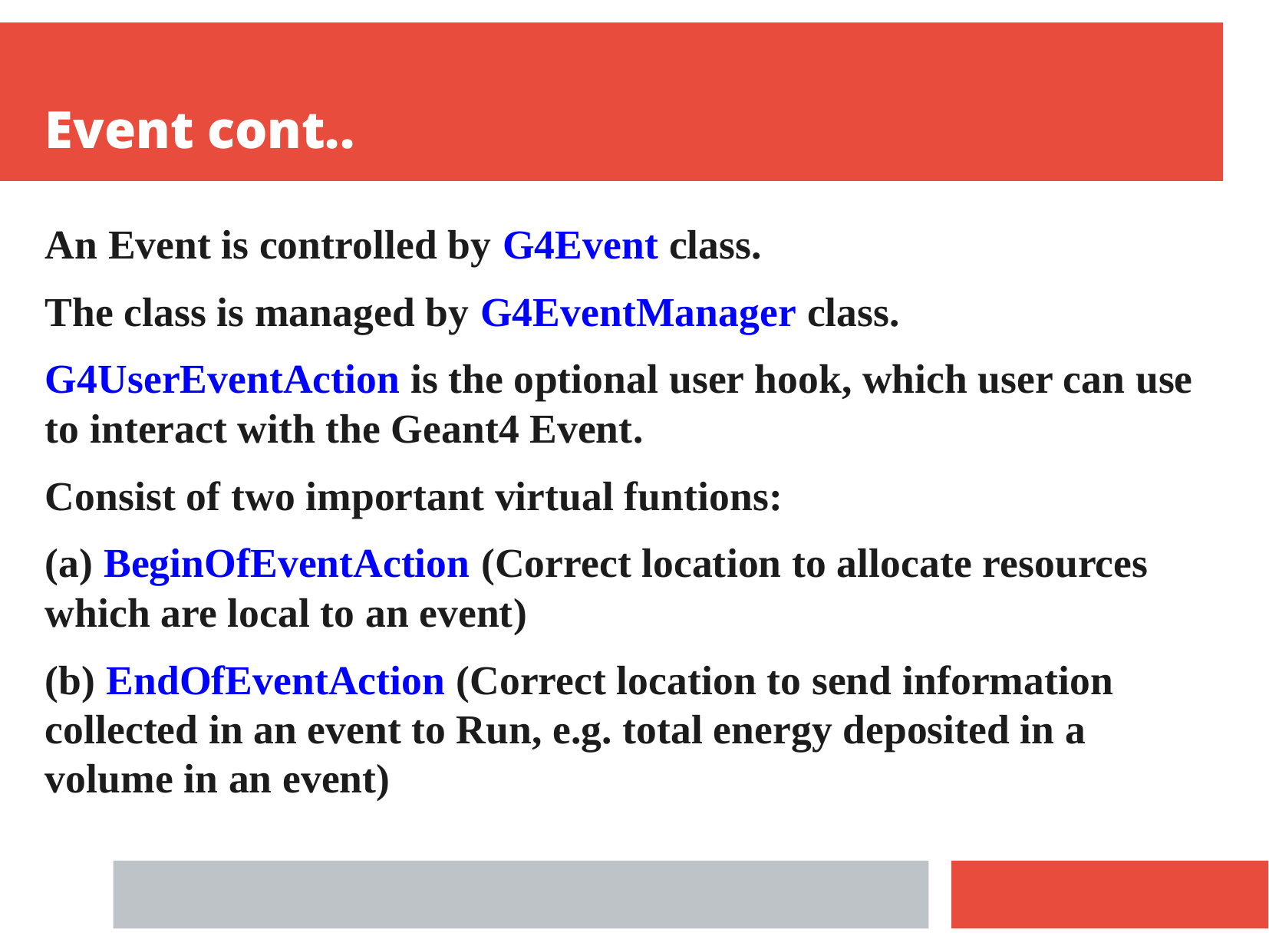

Event cont..
An Event is controlled by G4Event class.
The class is managed by G4EventManager class.
G4UserEventAction is the optional user hook, which user can use to interact with the Geant4 Event.
Consist of two important virtual funtions:
(a) BeginOfEventAction (Correct location to allocate resources which are local to an event)
(b) EndOfEventAction (Correct location to send information collected in an event to Run, e.g. total energy deposited in a volume in an event)